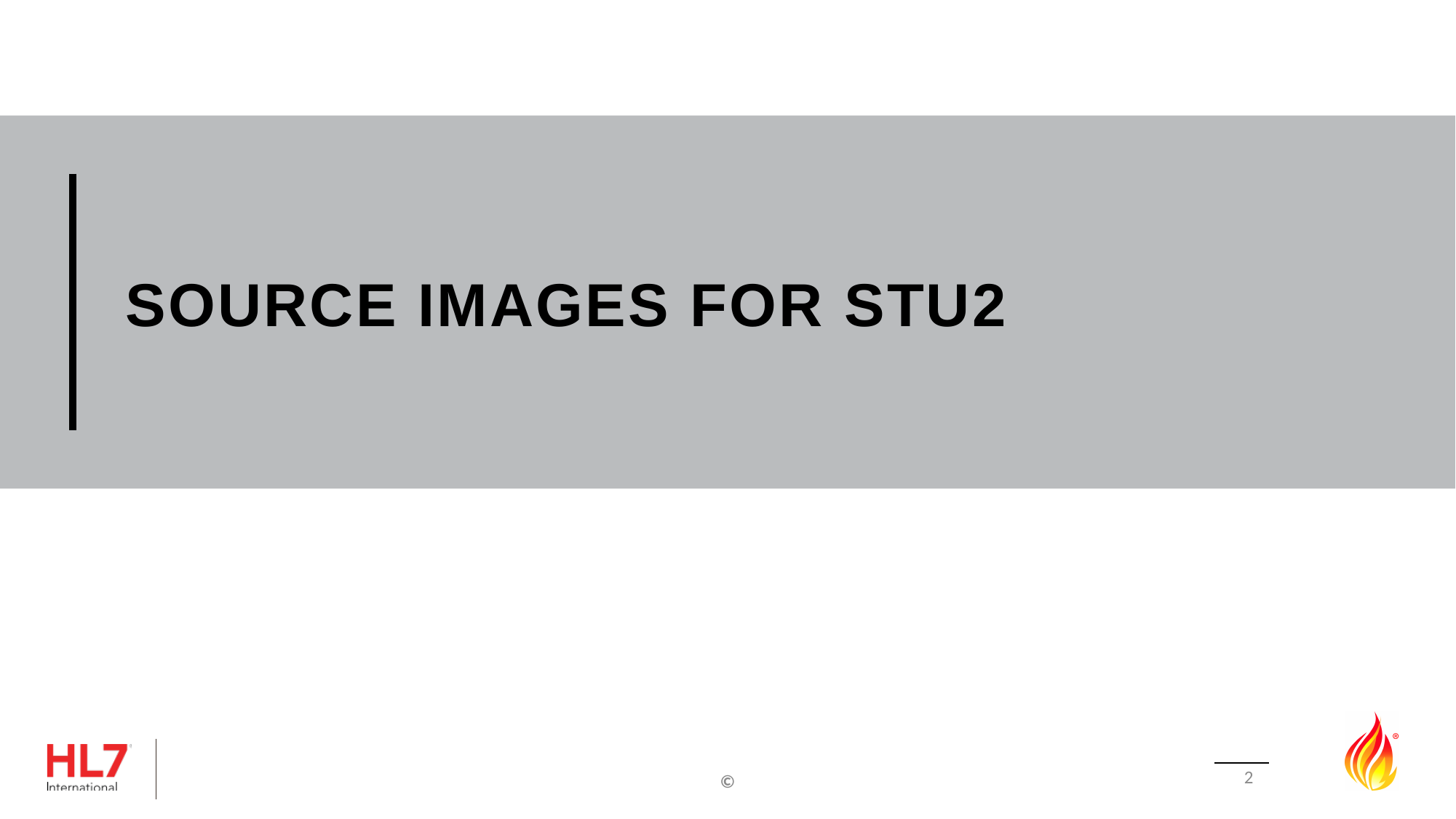

# Source images for STU2
©
2